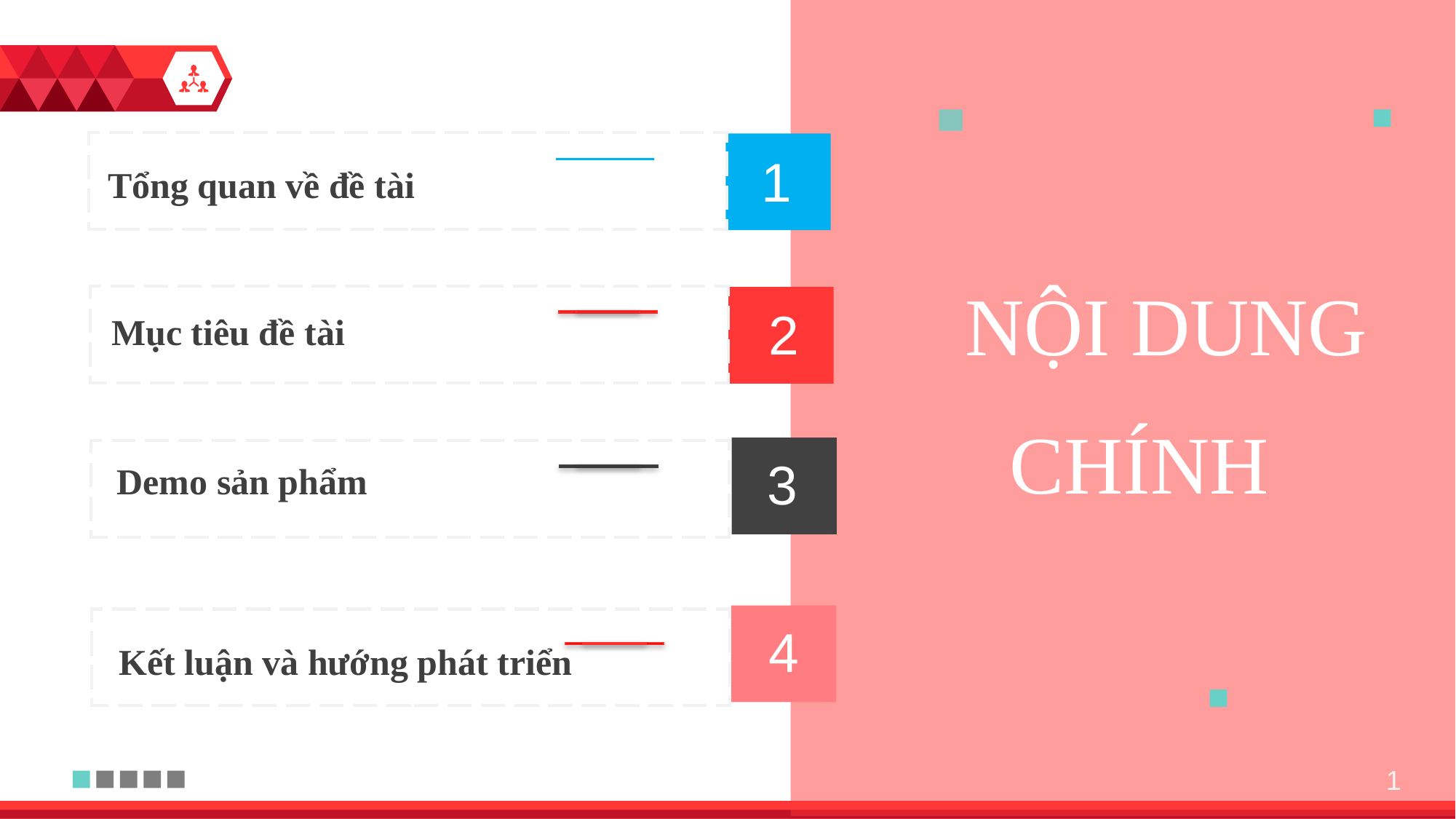

1
 Tổng quan về đề tài

NỘI DUNG
CHÍNH

2
 Mục tiêu đề tài

3

 Demo sản phẩm

4

  Kết luận và hướng phát triển

1